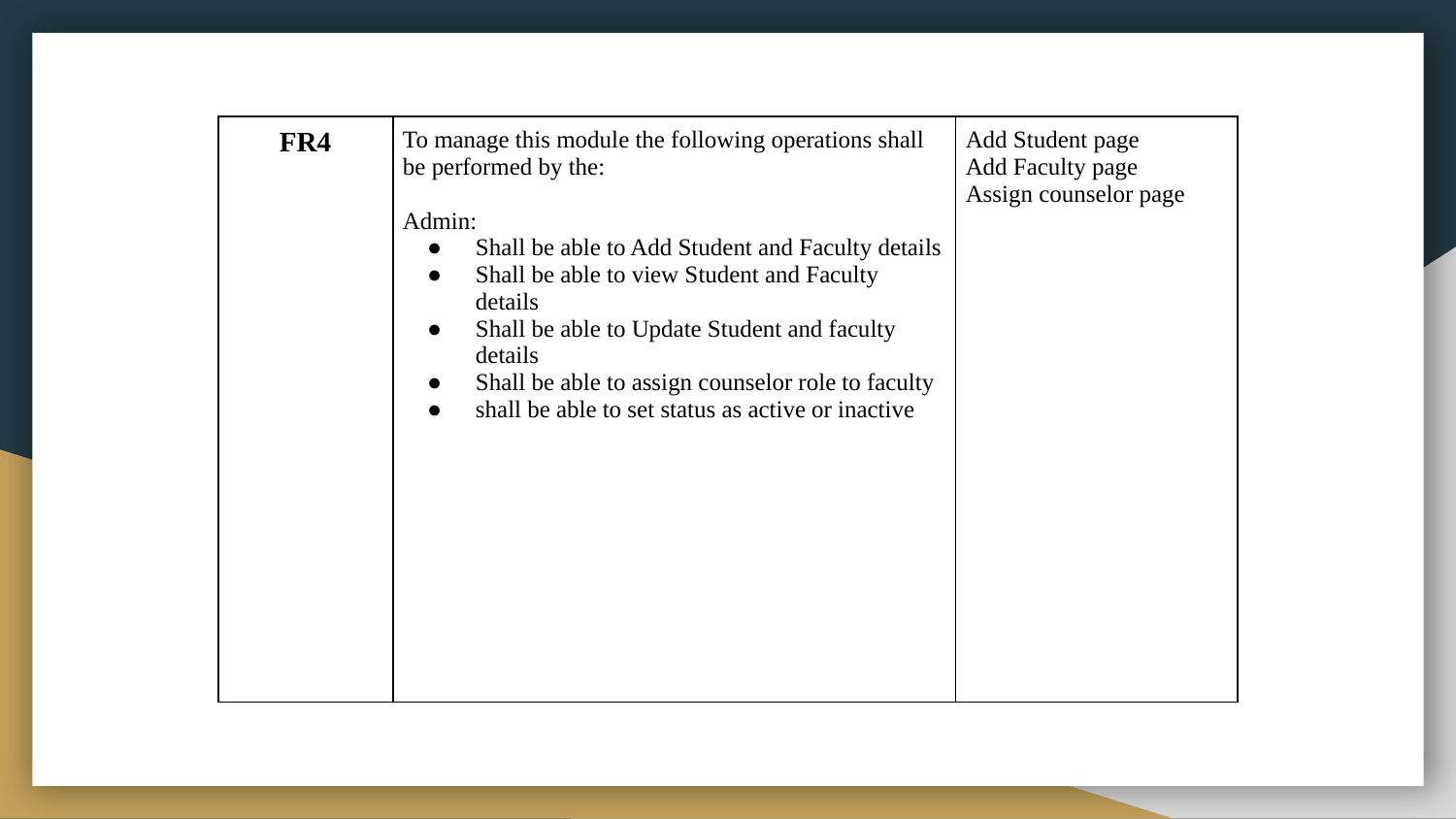

| FR4 | To manage this module the following operations shall be performed by the: Admin: Shall be able to Add Student and Faculty details Shall be able to view Student and Faculty details Shall be able to Update Student and faculty details Shall be able to assign counselor role to faculty shall be able to set status as active or inactive | Add Student page Add Faculty page Assign counselor page |
| --- | --- | --- |